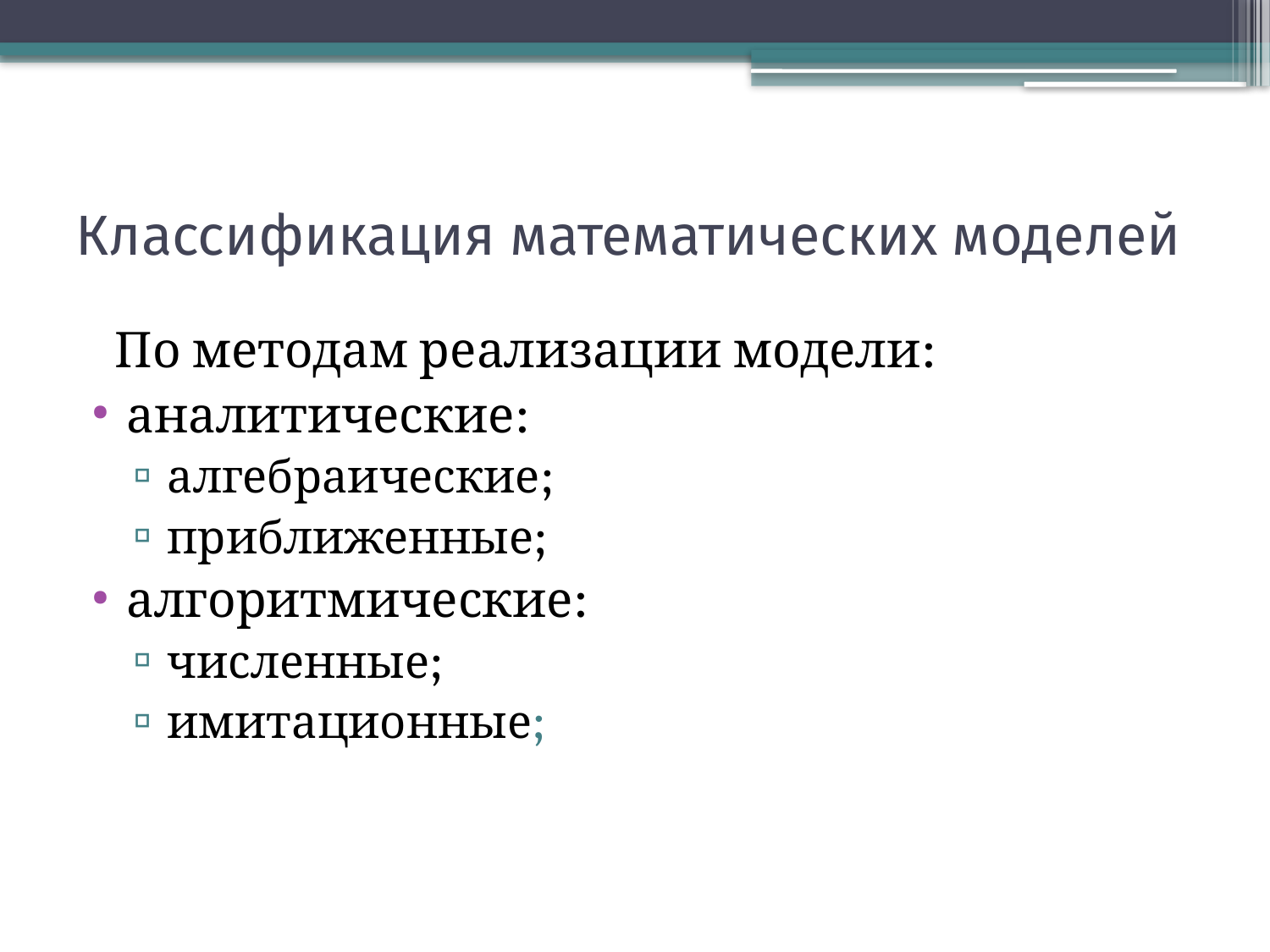

# Классификация математических моделей
  По методам реализации модели:
аналитические:
алгебраические;
приближенные;
алгоритмические:
численные;
имитационные;